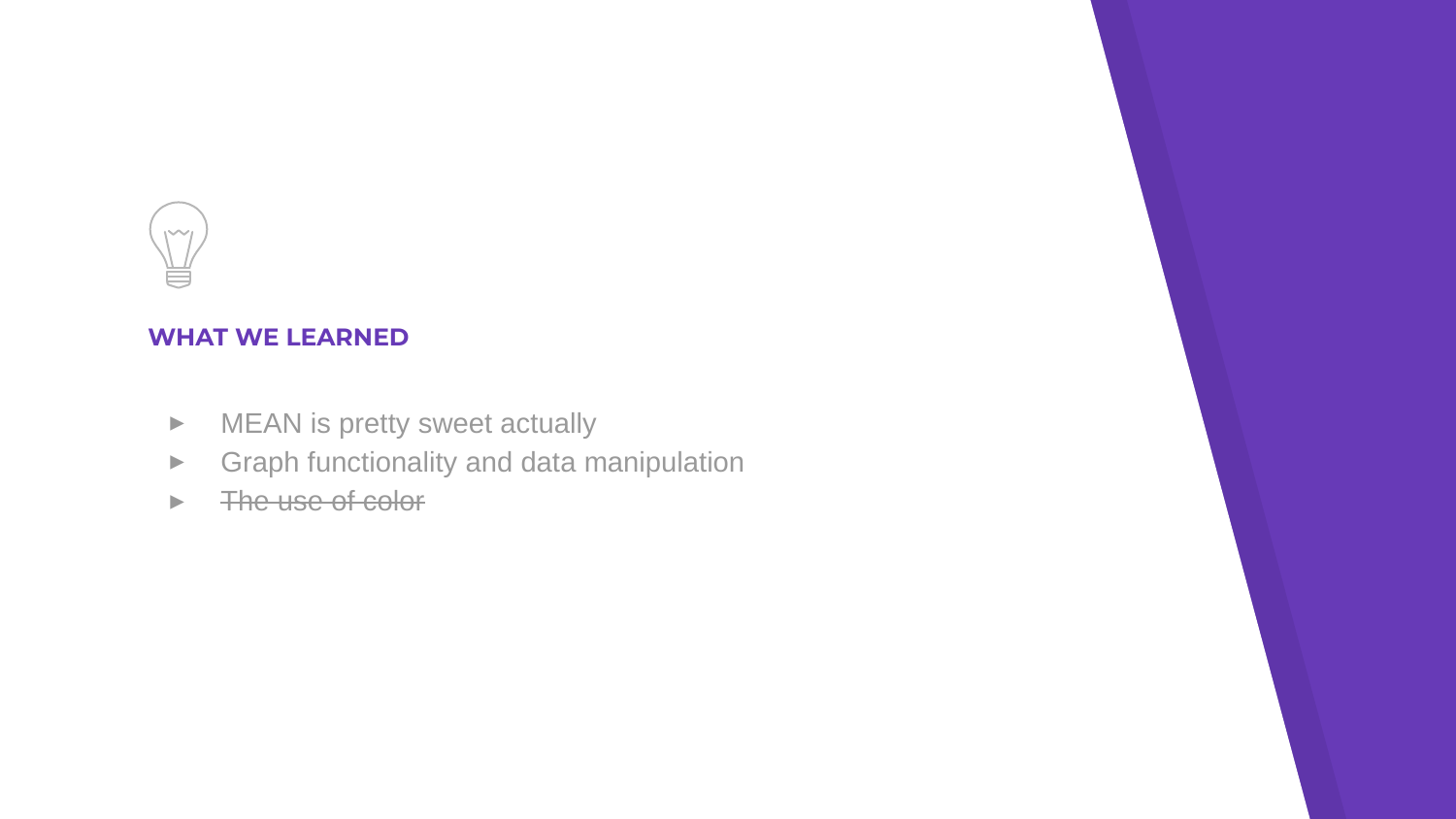

# WHAT WE LEARNED
MEAN is pretty sweet actually
Graph functionality and data manipulation
The use of color